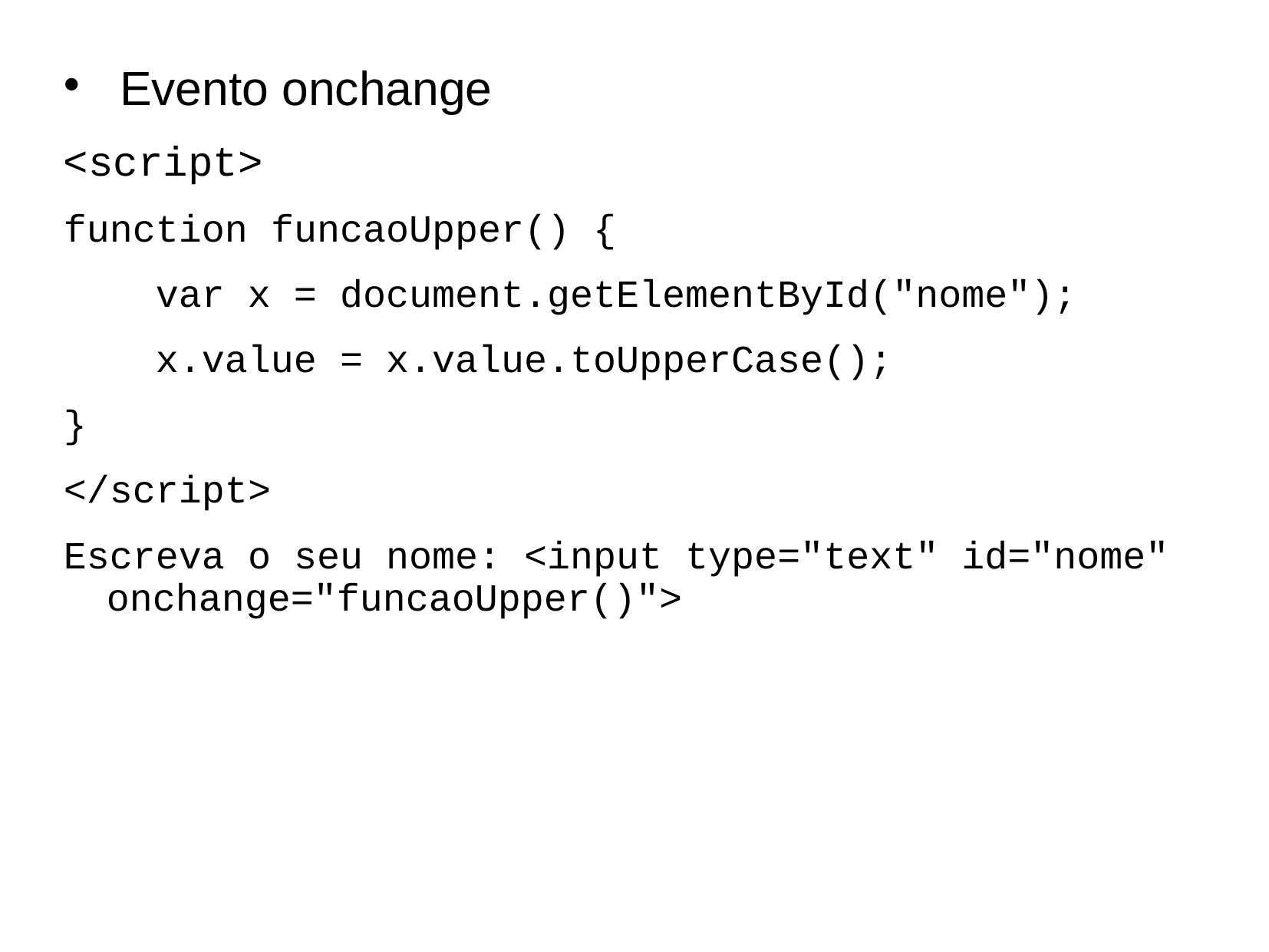

# Evento onchange
<script>
function funcaoUpper() {
    var x = document.getElementById("nome");
    x.value = x.value.toUpperCase();
}
</script>
Escreva o seu nome: <input type="text" id="nome" onchange="funcaoUpper()">